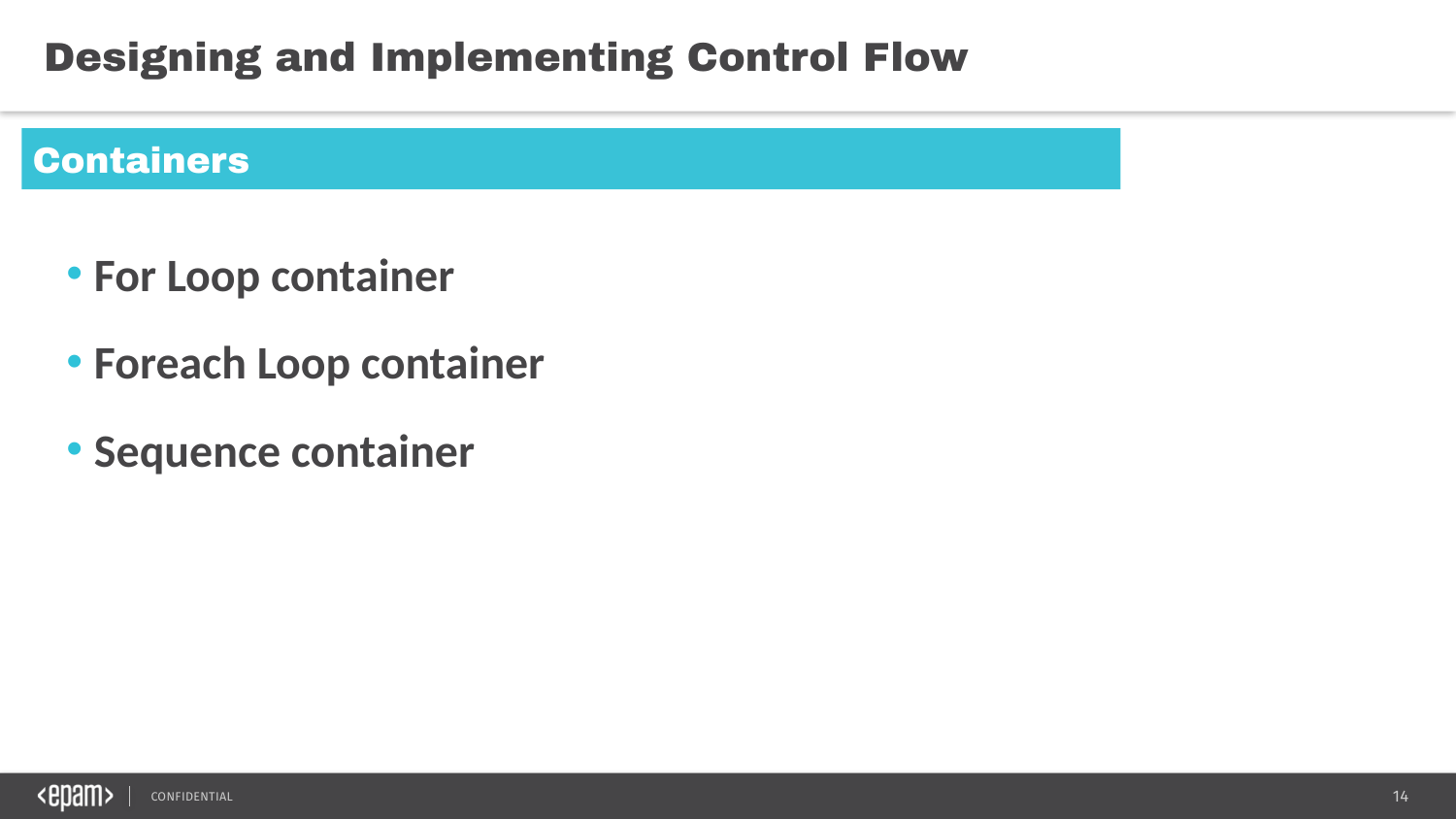

Designing and Implementing Control Flow
Containers
For Loop container
Foreach Loop container
Sequence container